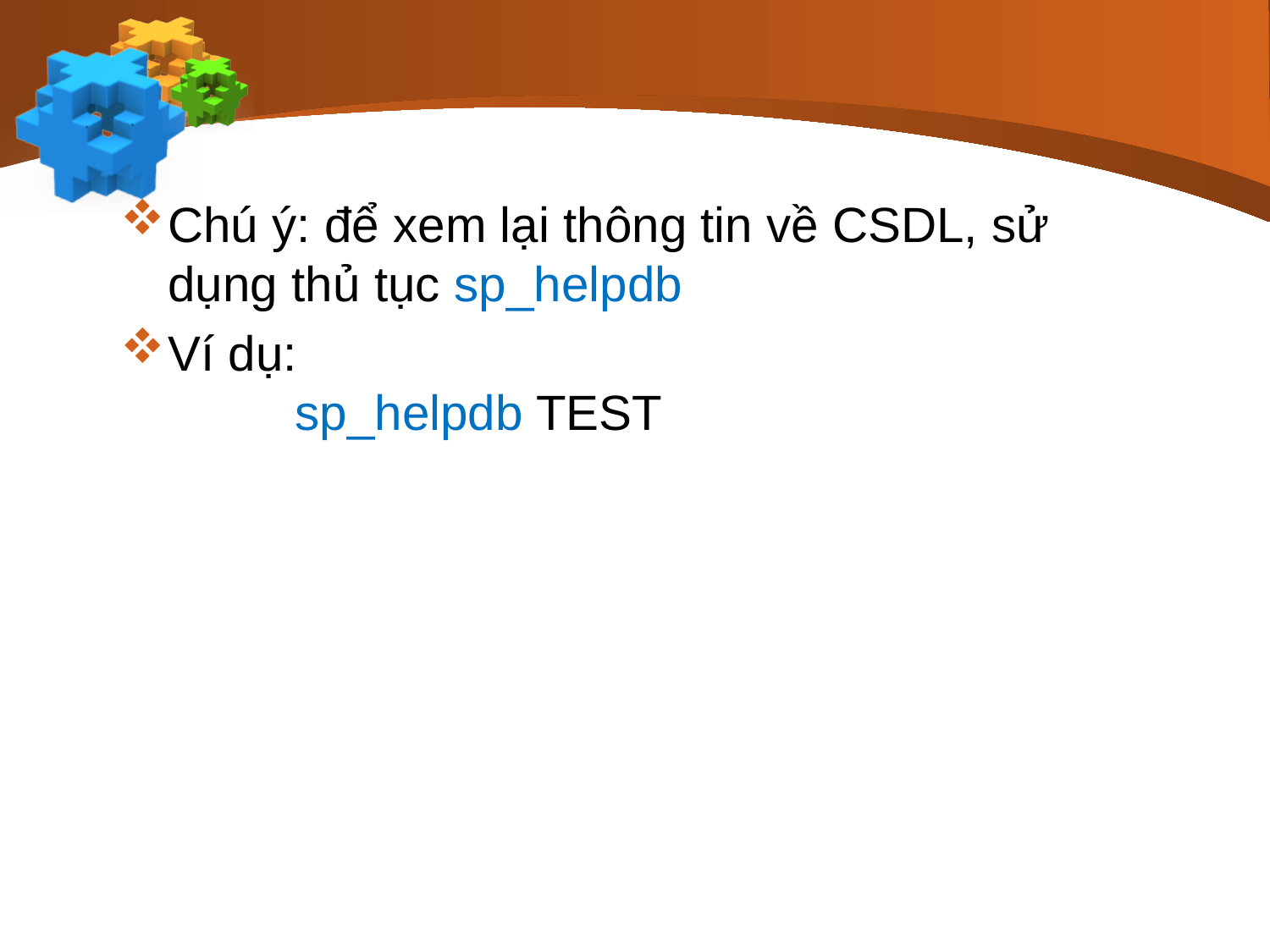

#
Chú ý: để xem lại thông tin về CSDL, sử dụng thủ tục sp_helpdb
Ví dụ:
	sp_helpdb TEST